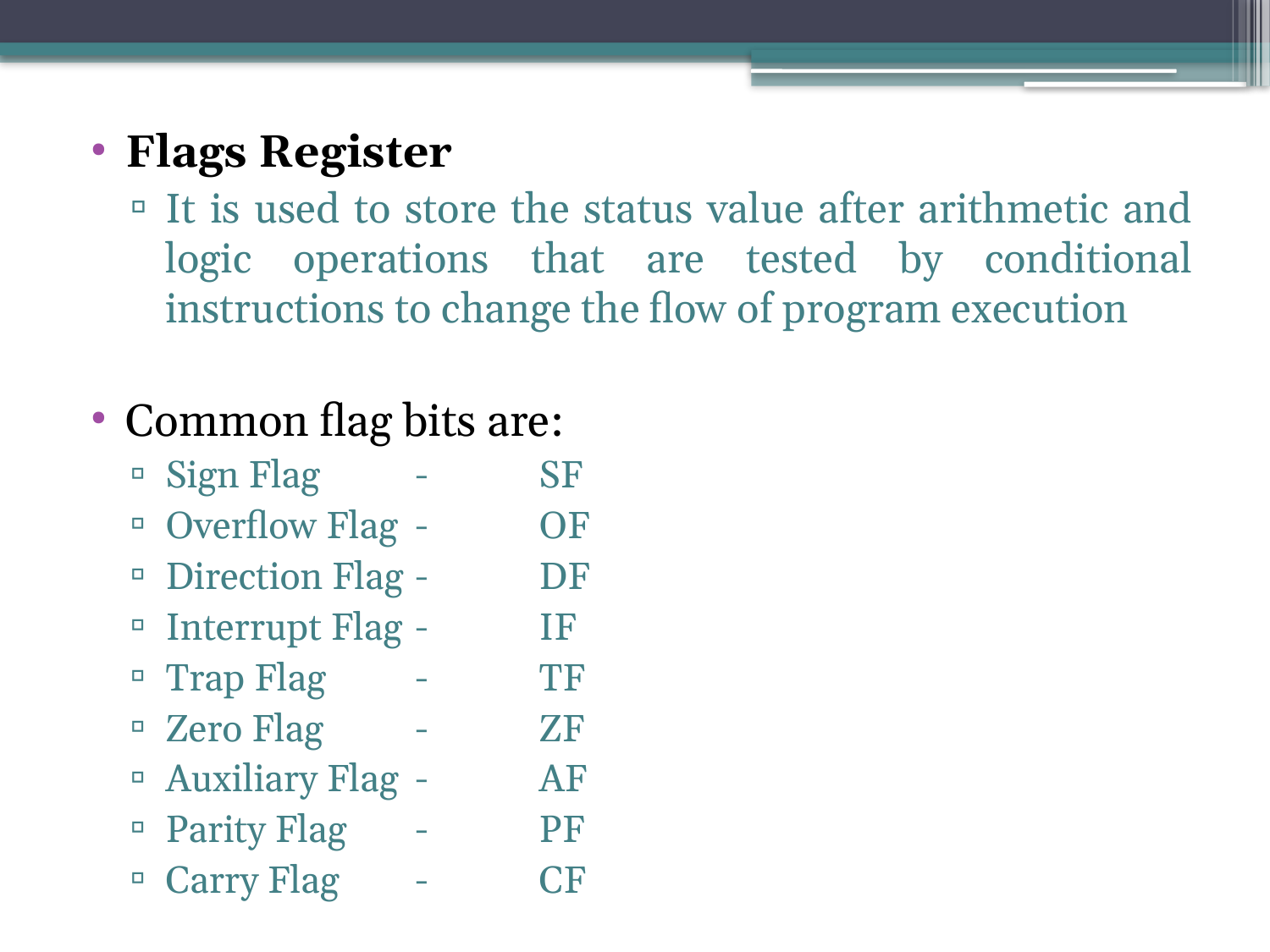

Flags Register
It is used to store the status value after arithmetic and logic operations that are tested by conditional instructions to change the flow of program execution

Common flag bits are:
Sign Flag		-	SF
Overflow Flag	-	OF
Direction Flag	-	DF
Interrupt Flag	-	IF
Trap Flag	-	TF
Zero Flag		-	ZF
Auxiliary Flag	-	AF
Parity Flag	-	PF
Carry Flag	-	CF